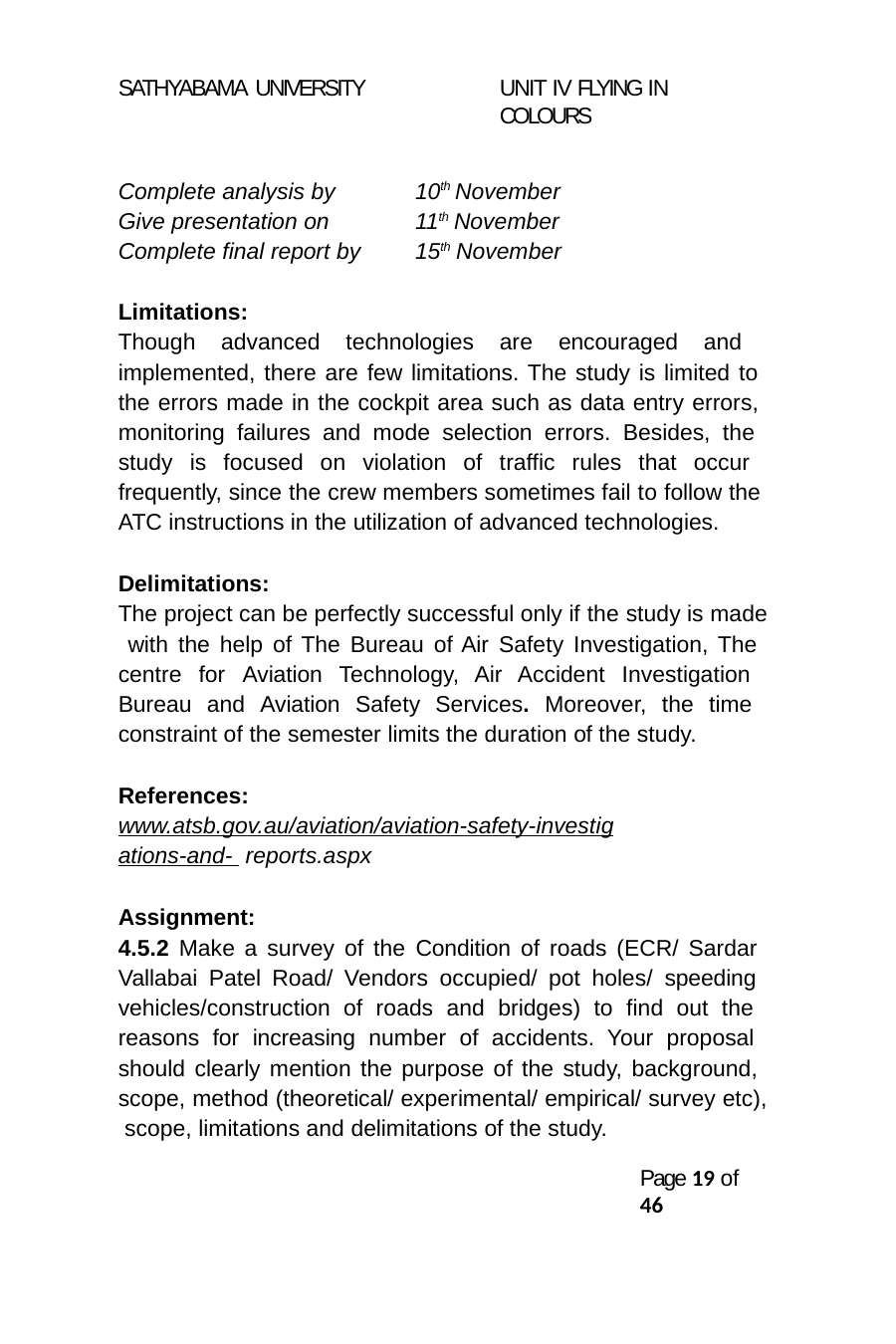

SATHYABAMA UNIVERSITY
UNIT IV FLYING IN COLOURS
Complete analysis by  Give presentation on  Complete final report by
10th November  11th November  15th November
Limitations:
Though advanced technologies are encouraged and  implemented, there are few limitations. The study is limited to  the errors made in the cockpit area such as data entry errors,  monitoring failures and mode selection errors. Besides, the  study is focused on violation of traffic rules that occur  frequently, since the crew members sometimes fail to follow the  ATC instructions in the utilization of advanced technologies.

Delimitations:
The project can be perfectly successful only if the study is made  with the help of The Bureau of Air Safety Investigation, The  centre for Aviation Technology, Air Accident Investigation  Bureau and Aviation Safety Services. Moreover, the time  constraint of the semester limits the duration of the study.

References:
www.atsb.gov.au/aviation/aviation-safety-investigations-and-  reports.aspx

Assignment:
4.5.2 Make a survey of the Condition of roads (ECR/ Sardar  Vallabai Patel Road/ Vendors occupied/ pot holes/ speeding  vehicles/construction of roads and bridges) to find out the  reasons for increasing number of accidents. Your proposal  should clearly mention the purpose of the study, background,  scope, method (theoretical/ experimental/ empirical/ survey etc),  scope, limitations and delimitations of the study.
Page 19 of 46